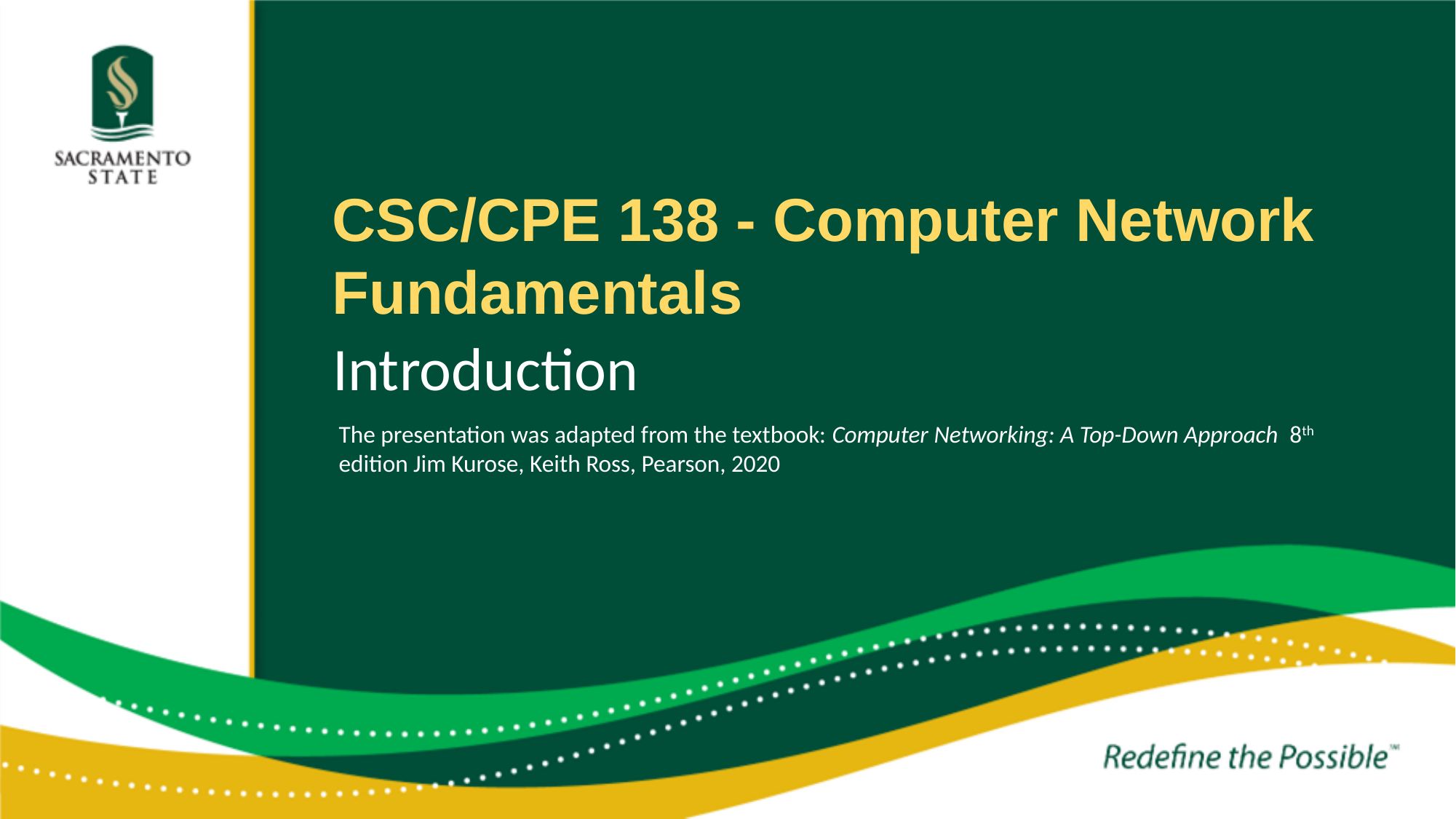

CSC/CPE 138 - Computer Network Fundamentals
Introduction
The presentation was adapted from the textbook: Computer Networking: A Top-Down Approach  8th edition Jim Kurose, Keith Ross, Pearson, 2020